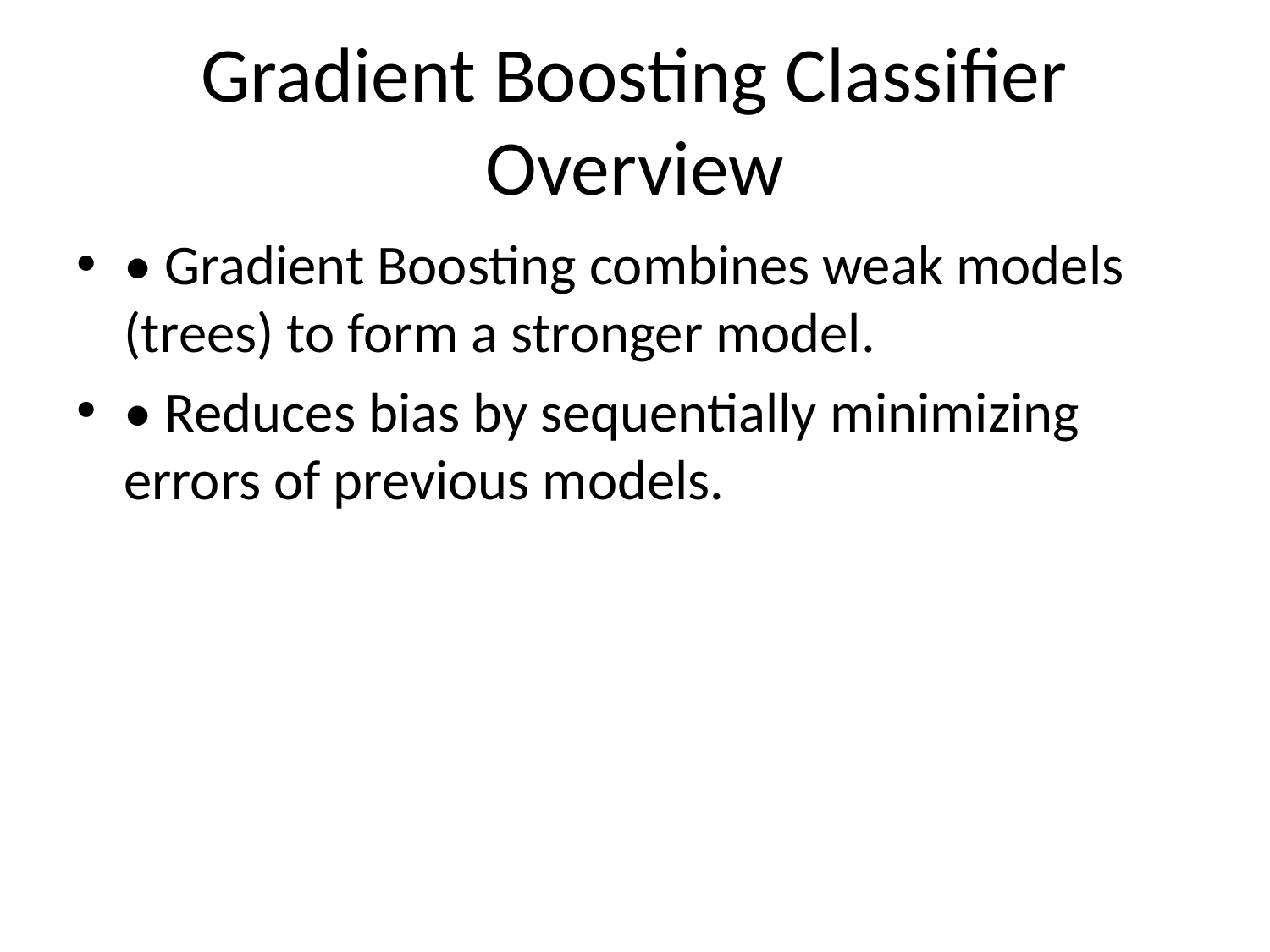

# Gradient Boosting Classifier Overview
• Gradient Boosting combines weak models (trees) to form a stronger model.
• Reduces bias by sequentially minimizing errors of previous models.